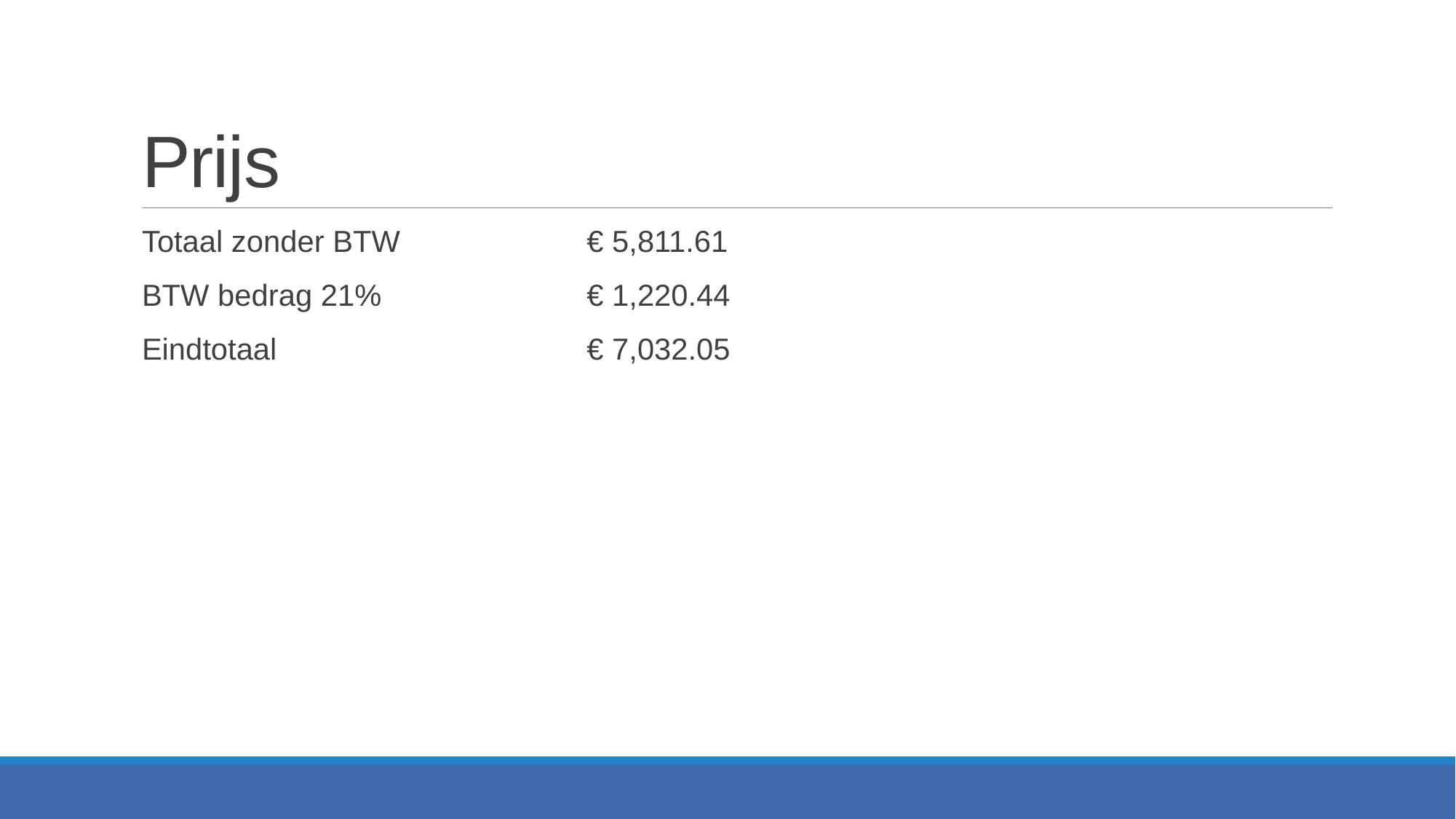

# Prijs
Totaal zonder BTW		 € 5,811.61
BTW bedrag 21%		 € 1,220.44
Eindtotaal		 	 € 7,032.05